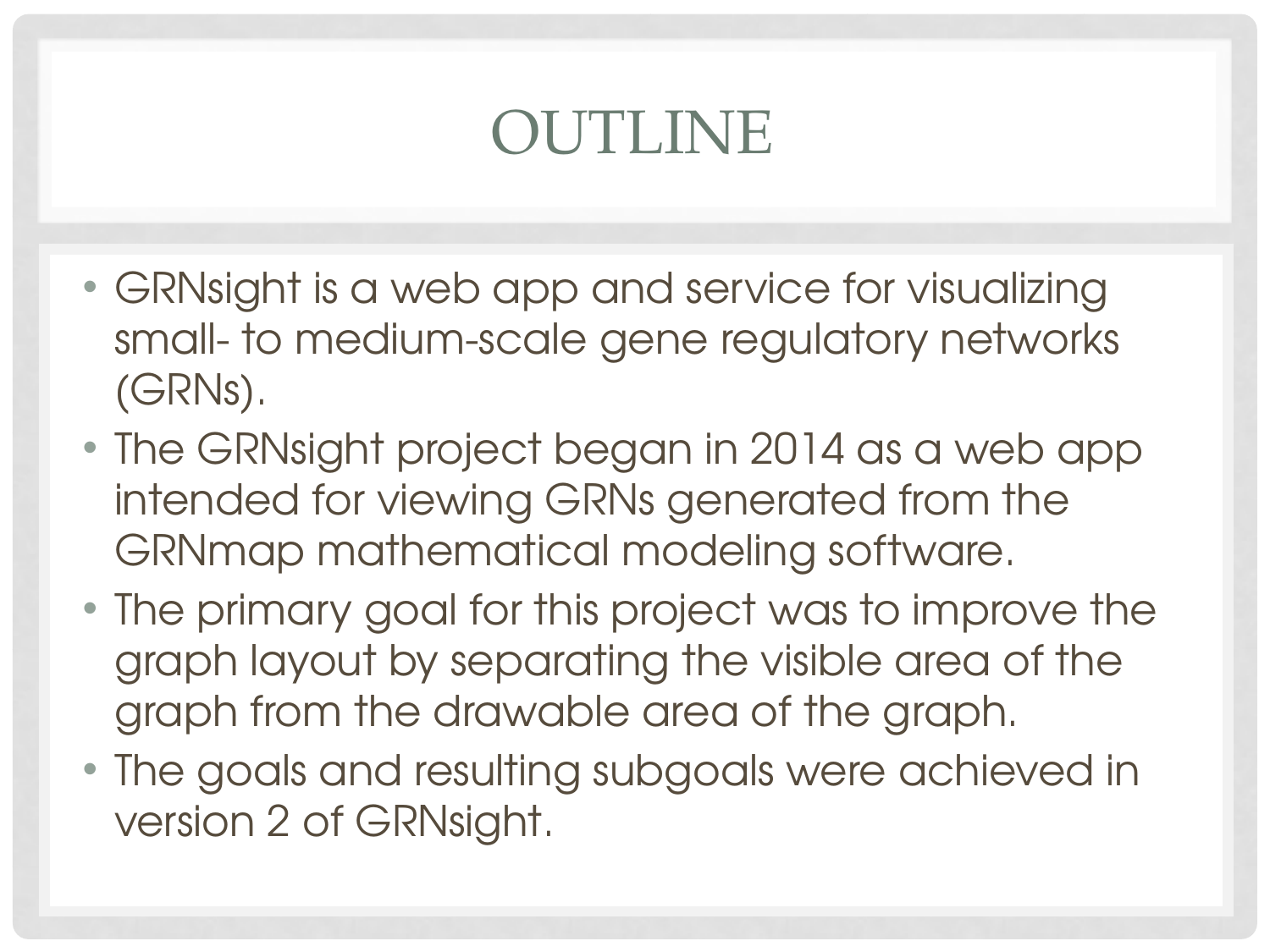

# Outline

GRNsight is a web app and service for visualizing small- to medium-scale gene regulatory networks (GRNs).
The GRNsight project began in 2014 as a web app intended for viewing GRNs generated from the GRNmap mathematical modeling software.
The primary goal for this project was to improve the graph layout by separating the visible area of the graph from the drawable area of the graph.
The goals and resulting subgoals were achieved in version 2 of GRNsight.